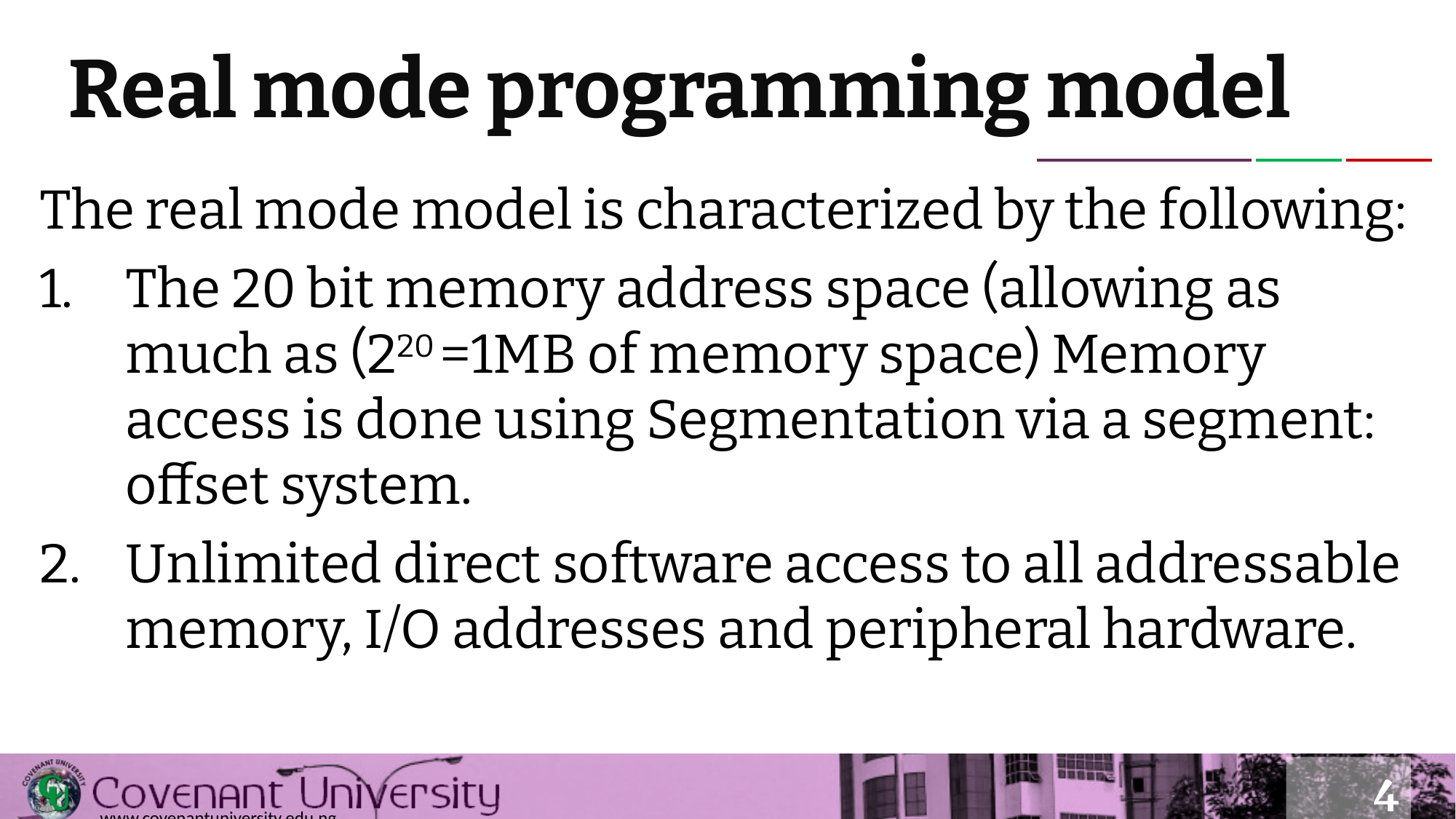

# Real mode programming model
The real mode model is characterized by the following:
The 20 bit memory address space (allowing as much as (220 =1MB of memory space) Memory access is done using Segmentation via a segment: offset system.
Unlimited direct software access to all addressable memory, I/O addresses and peripheral hardware.